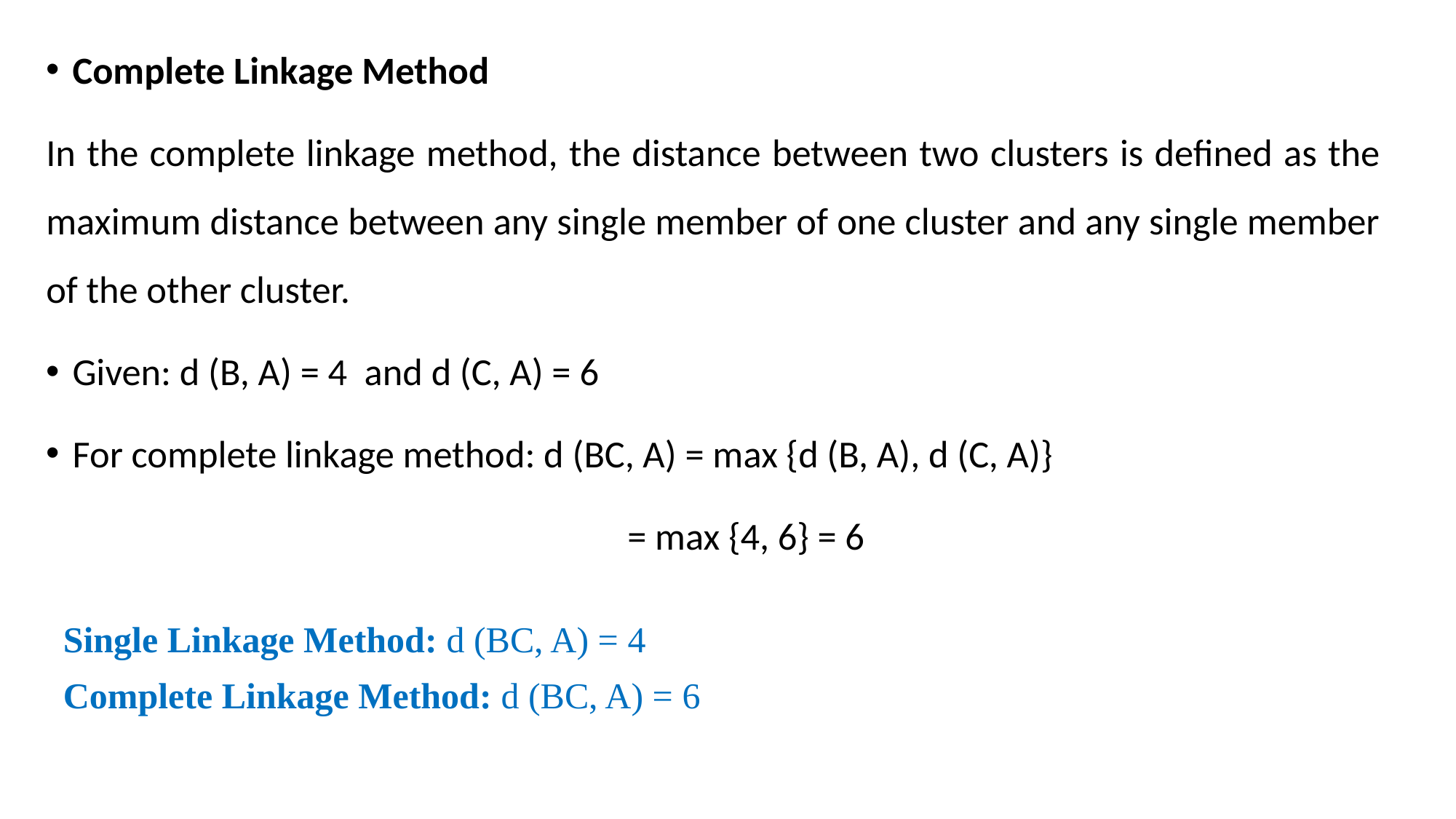

Complete Linkage Method
In the complete linkage method, the distance between two clusters is defined as the maximum distance between any single member of one cluster and any single member of the other cluster.
Given: d (B, A) = 4  and d (C, A) = 6
For complete linkage method: d (BC, A) = max {d (B, A), d (C, A)}
                                                                    = max {4, 6} = 6
Single Linkage Method: d (BC, A) = 4
Complete Linkage Method: d (BC, A) = 6